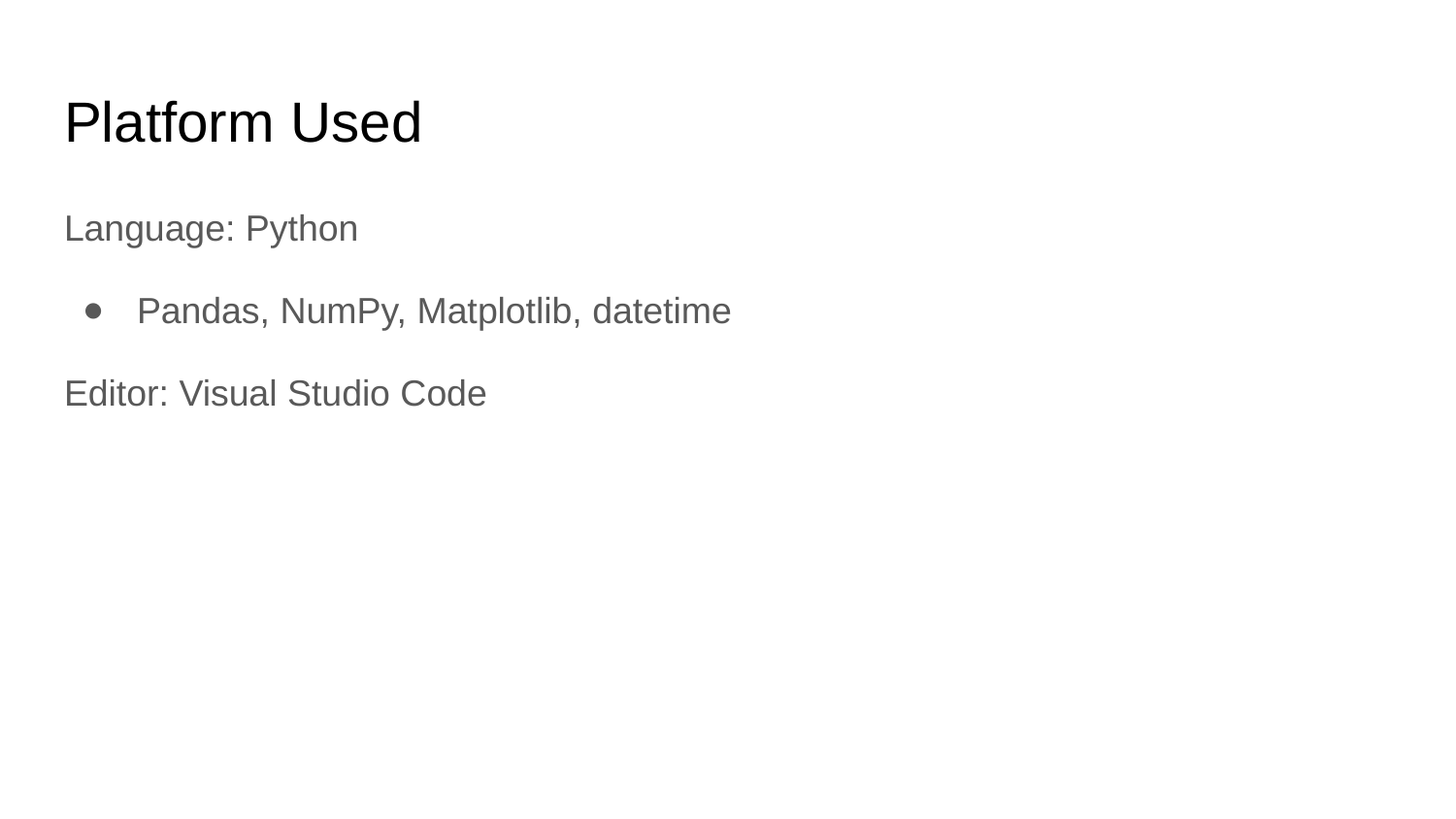

# Platform Used
Language: Python
Pandas, NumPy, Matplotlib, datetime
Editor: Visual Studio Code